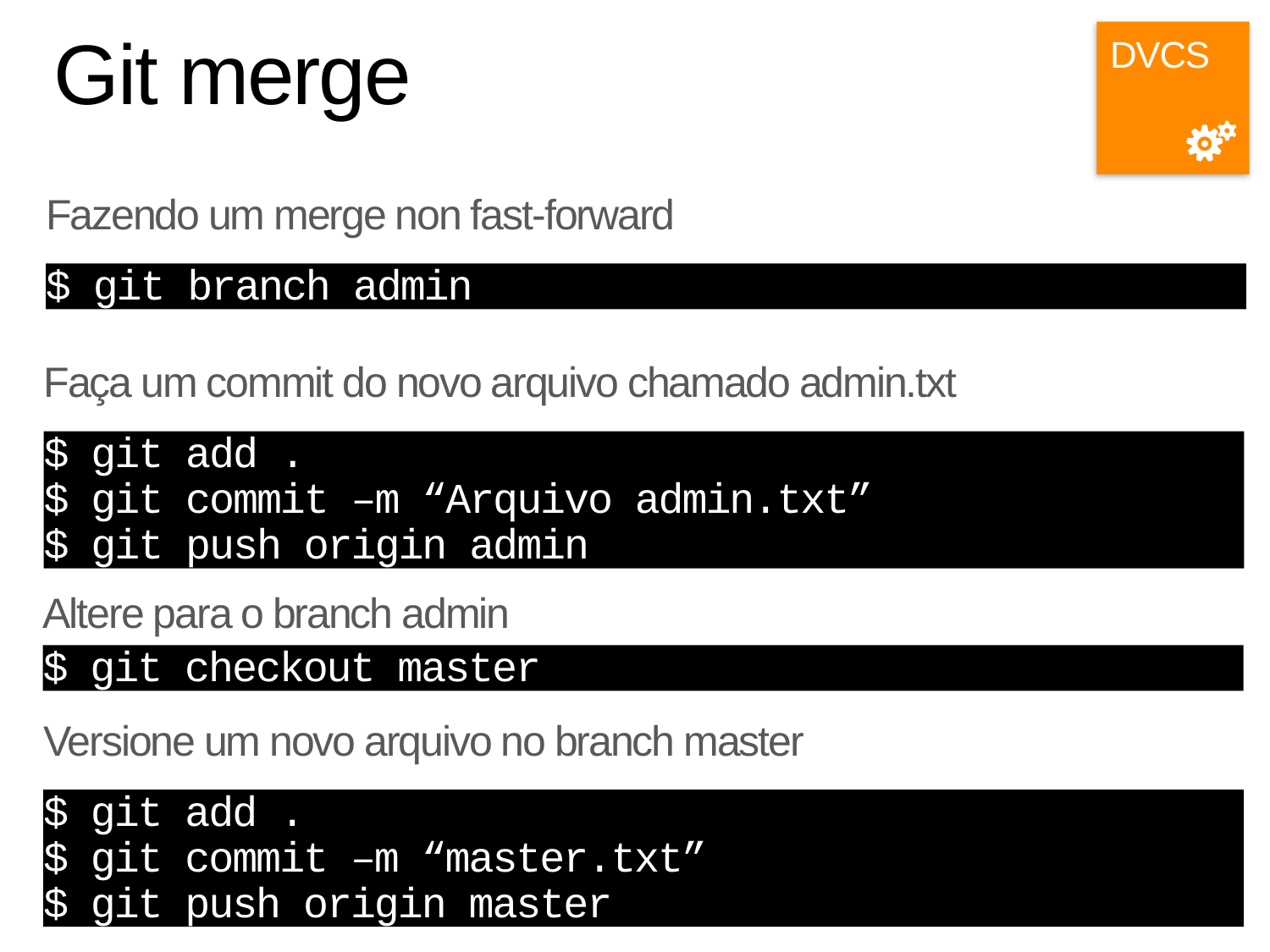

DVCS

# Git merge
Fazendo um merge non fast-forward
$ git branch admin
Faça um commit do novo arquivo chamado admin.txt
$ git add .
$ git commit –m “Arquivo admin.txt”
$ git push origin admin
Altere para o branch admin
$ git checkout master
Versione um novo arquivo no branch master
$ git add .
$ git commit –m “master.txt”
$ git push origin master